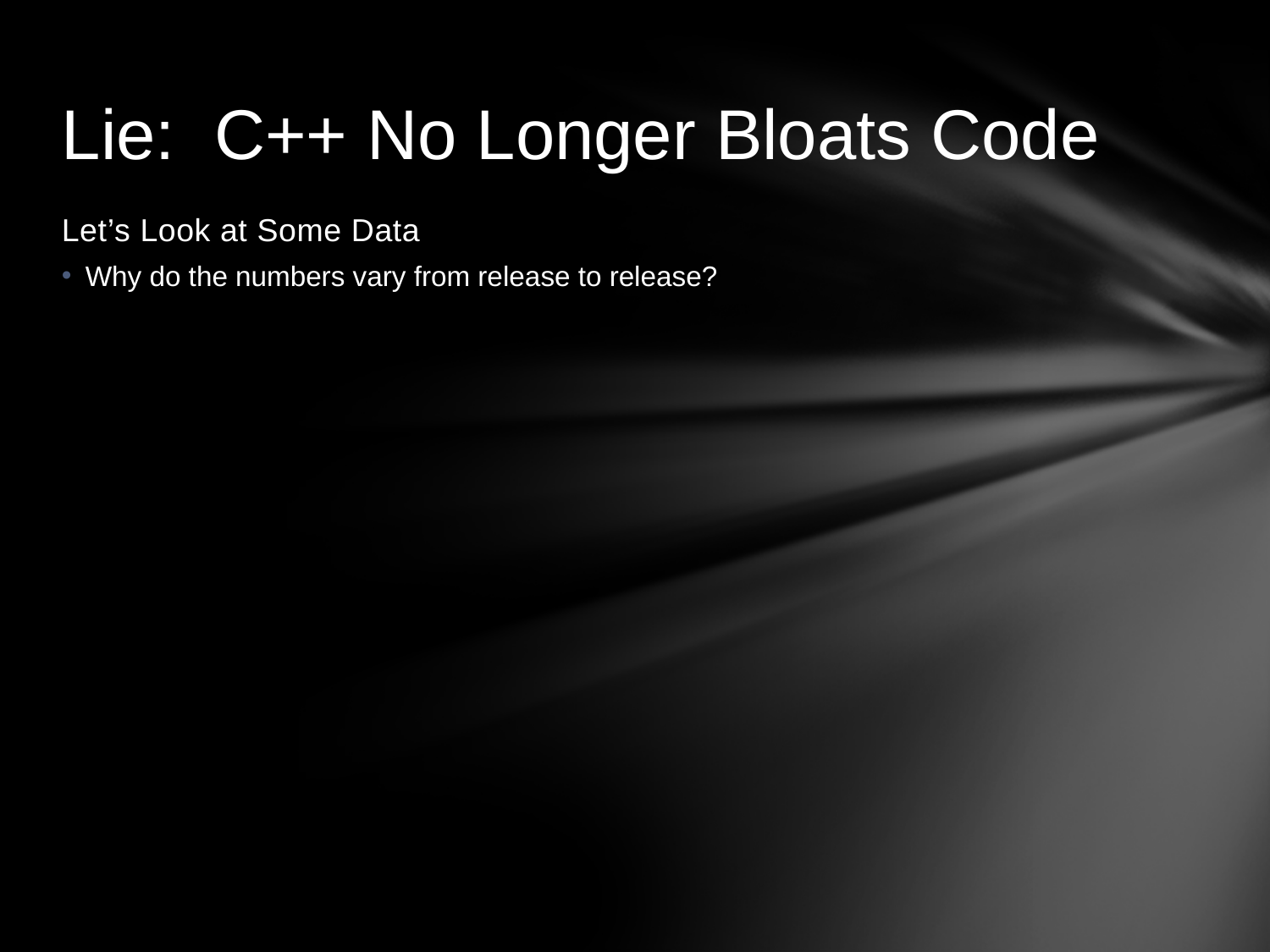

# Lie:  C++ No Longer Bloats Code
Let’s Look at Some Data
Why do the numbers vary from release to release?